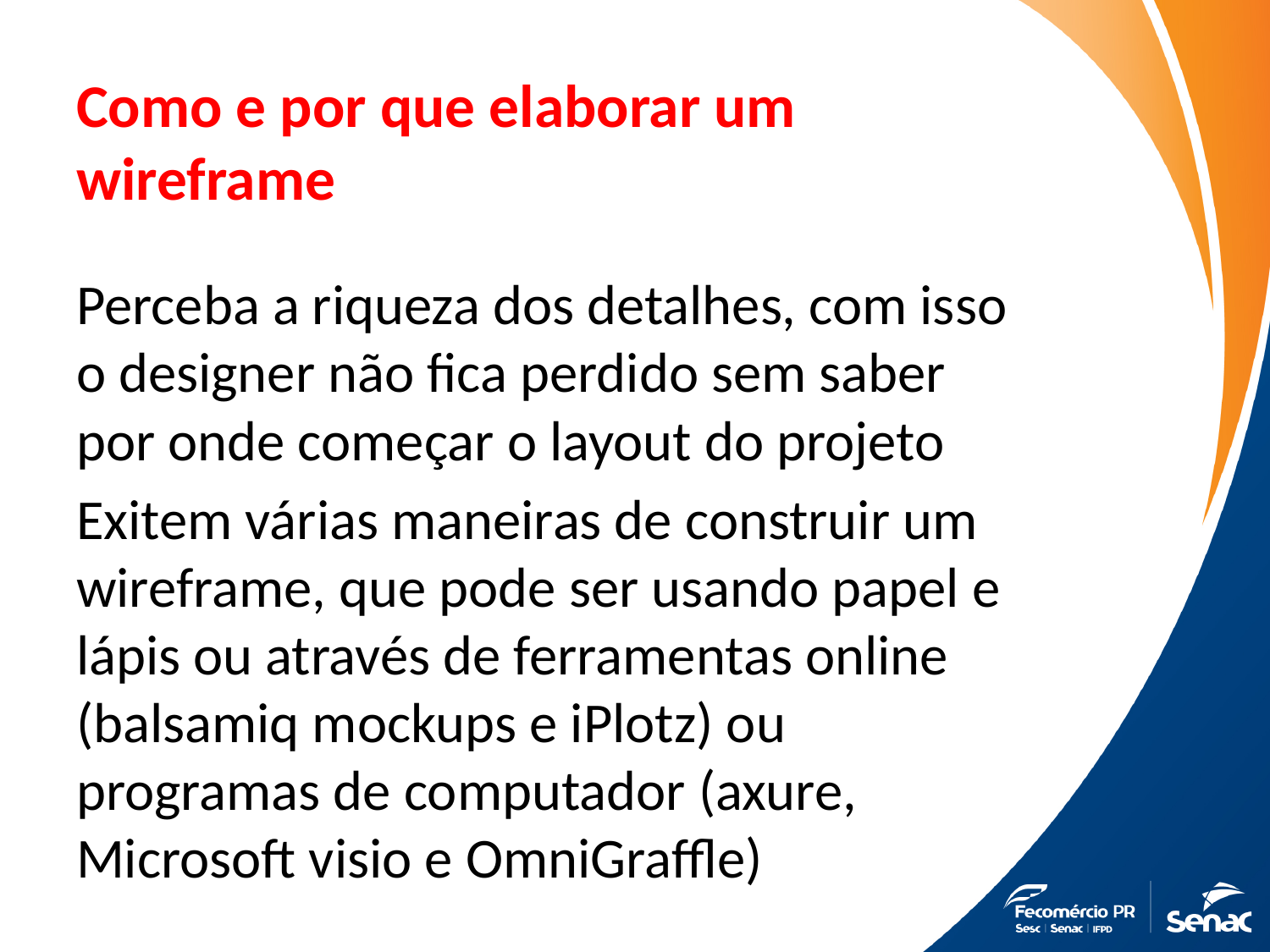

# Como e por que elaborar um wireframe
Perceba a riqueza dos detalhes, com isso o designer não fica perdido sem saber por onde começar o layout do projeto
Exitem várias maneiras de construir um wireframe, que pode ser usando papel e lápis ou através de ferramentas online (balsamiq mockups e iPlotz) ou programas de computador (axure, Microsoft visio e OmniGraffle)